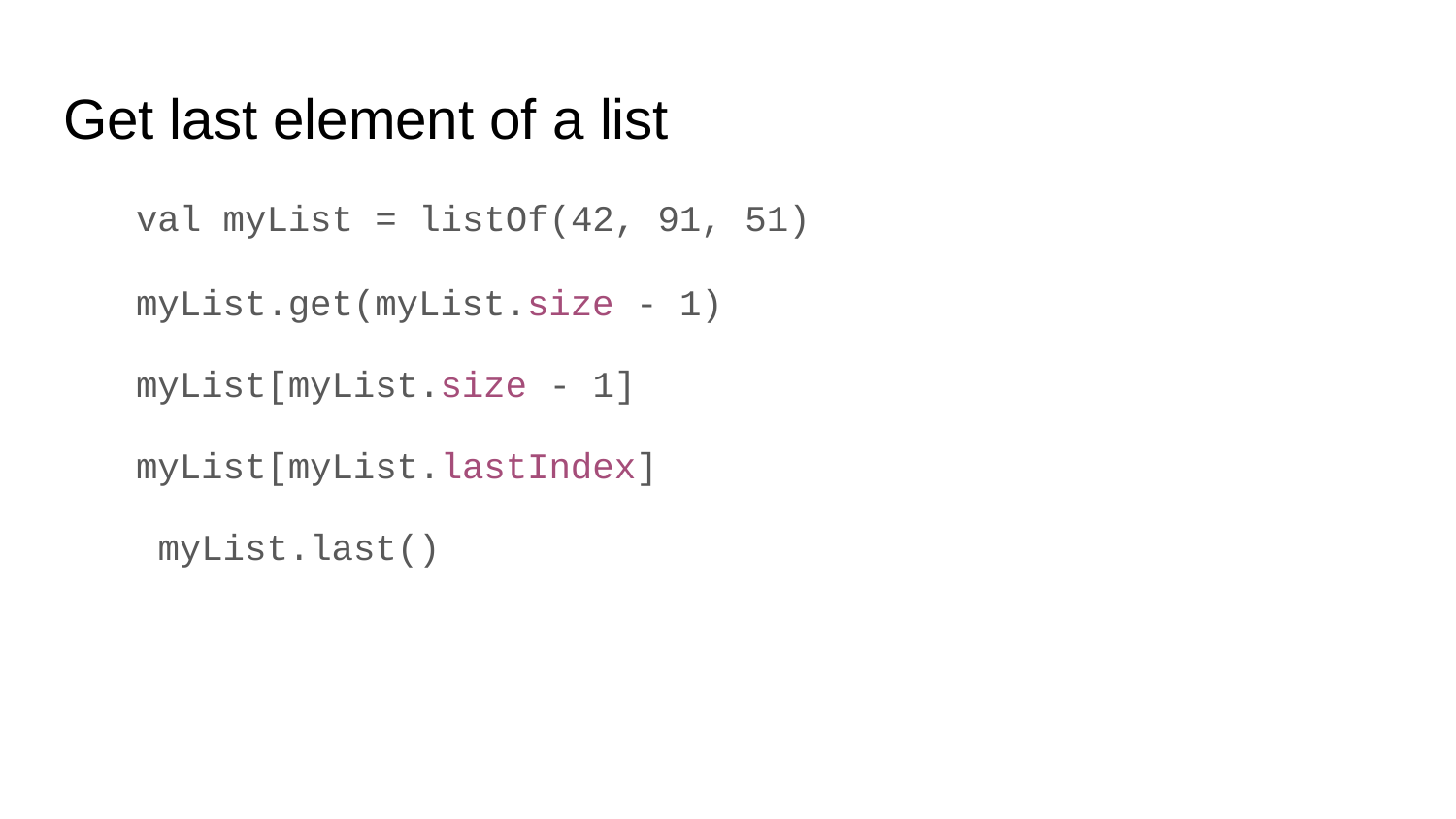

# Get last element of a list
val myList = listOf(42, 91, 51)

myList.get(myList.size - 1)
myList[myList.size - 1]  myList[myList.lastIndex]  myList.last()